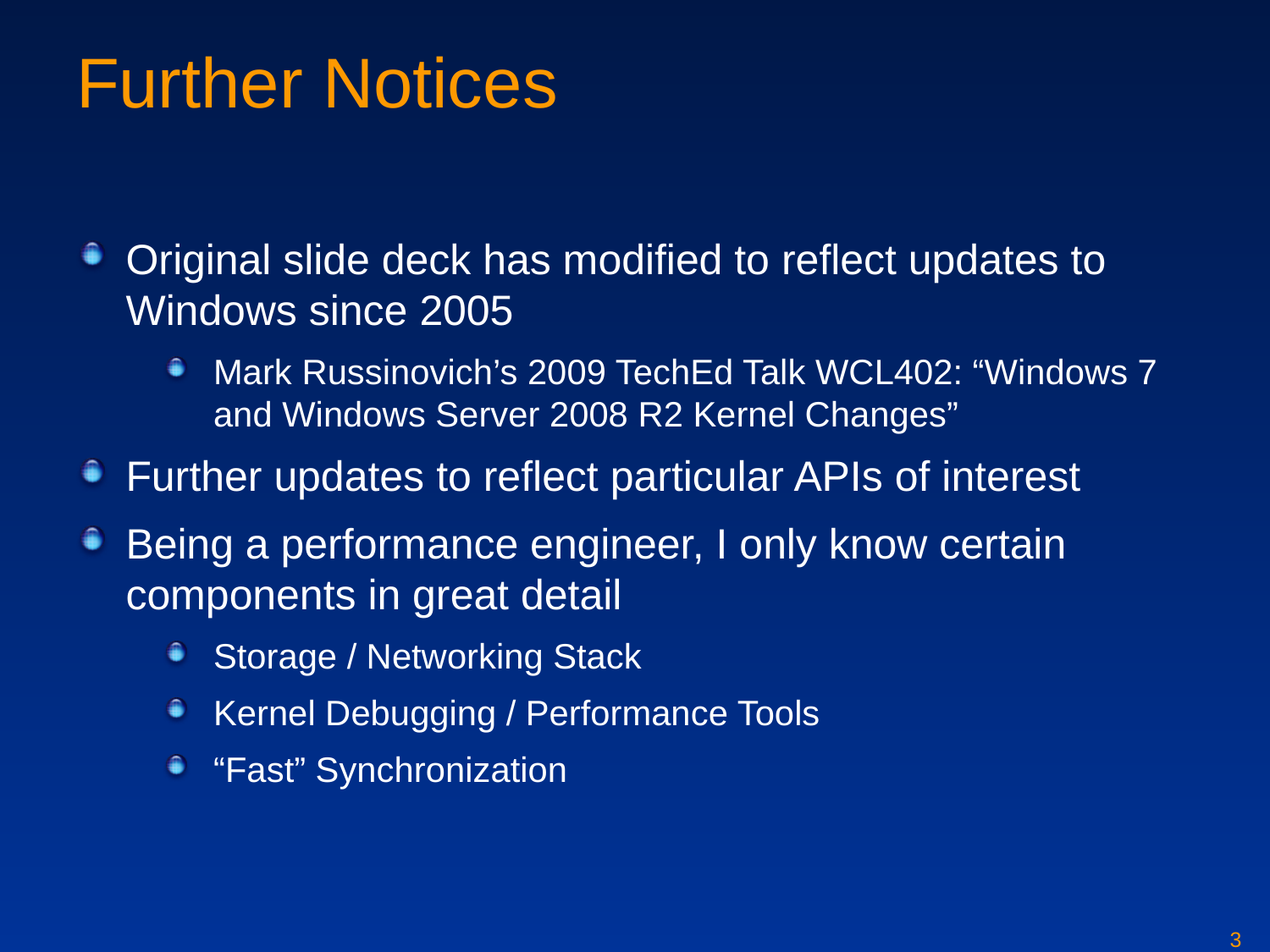

# Further Notices
Original slide deck has modified to reflect updates to Windows since 2005
Mark Russinovich’s 2009 TechEd Talk WCL402: “Windows 7 and Windows Server 2008 R2 Kernel Changes”
Further updates to reflect particular APIs of interest
Being a performance engineer, I only know certain components in great detail
Storage / Networking Stack
Kernel Debugging / Performance Tools
“Fast” Synchronization
3